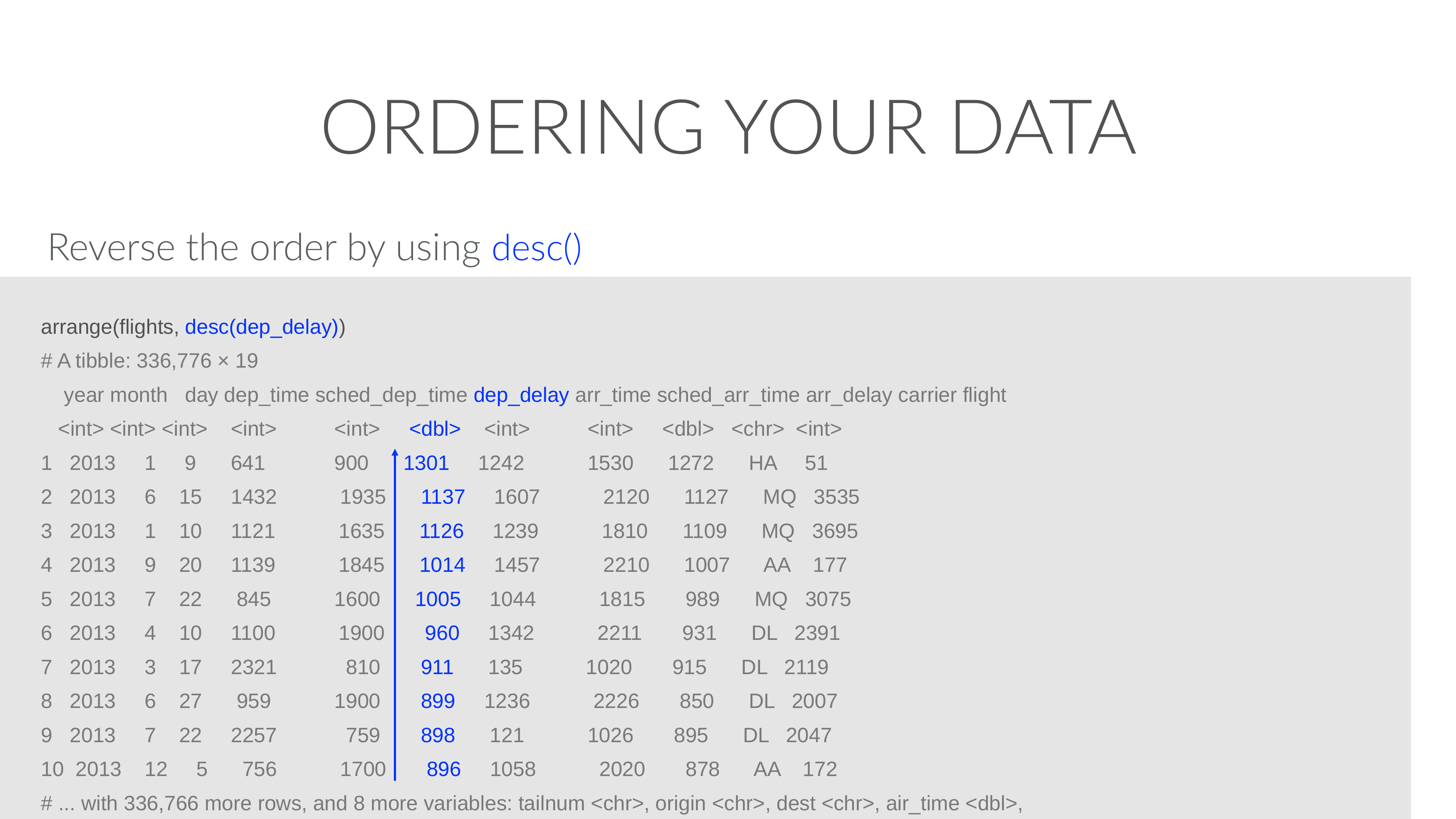

# ordering your data
Reverse the order by using desc()
arrange(flights, desc(dep_delay))
# A tibble: 336,776 × 19
    year month   day dep_time sched_dep_time dep_delay arr_time sched_arr_time arr_delay carrier flight
   <int> <int> <int>    <int>          <int>     <dbl>    <int>          <int>     <dbl>   <chr>  <int>
1   2013     1     9      641            900      1301     1242           1530      1272      HA     51
2   2013     6    15     1432           1935      1137     1607           2120      1127      MQ   3535
3   2013     1    10     1121           1635      1126     1239           1810      1109      MQ   3695
4   2013     9    20     1139           1845      1014     1457           2210      1007      AA    177
5   2013     7    22      845           1600      1005     1044           1815       989      MQ   3075
6   2013     4    10     1100           1900       960     1342           2211       931      DL   2391
7   2013     3    17     2321            810       911      135           1020       915      DL   2119
8   2013     6    27      959           1900       899     1236           2226       850      DL   2007
9   2013     7    22     2257            759       898      121           1026       895      DL   2047
10  2013    12     5      756           1700       896     1058           2020       878      AA    172
# ... with 336,766 more rows, and 8 more variables: tailnum <chr>, origin <chr>, dest <chr>, air_time <dbl>,
#   distance <dbl>, hour <dbl>, minute <dbl>, time_hour <dttm>